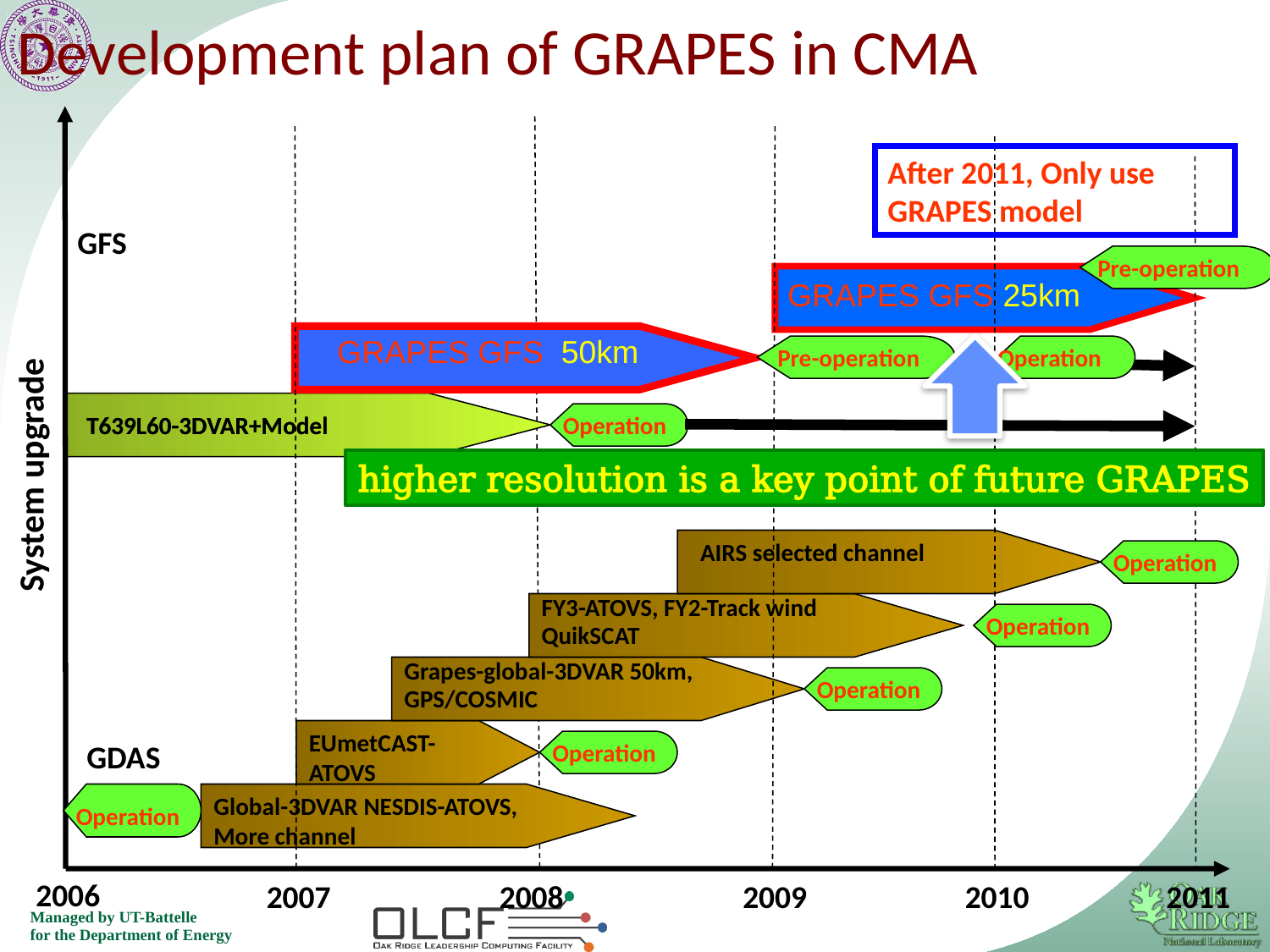

# Development plan of GRAPES in CMA

After 2011, Only use GRAPES model

GFS

Pre-operation

GRAPES GFS 25km

Pre-operation

Operation

GRAPES GFS  50km

T639L60-3DVAR+Model
T639L60-3DVAR+Model

Operation
System upgrade

higher resolution is a key point of future GRAPES

AIRS selected channel

Operation

FY3-ATOVS, FY2-Track wind
QuikSCAT

Operation

Grapes-global-3DVAR 50km,
GPS/COSMIC

Operation

EUmetCAST-ATOVS
GDAS

Operation

Global-3DVAR NESDIS-ATOVS,  More channel
Operation
2006

2007
2008
2009
2010
2011